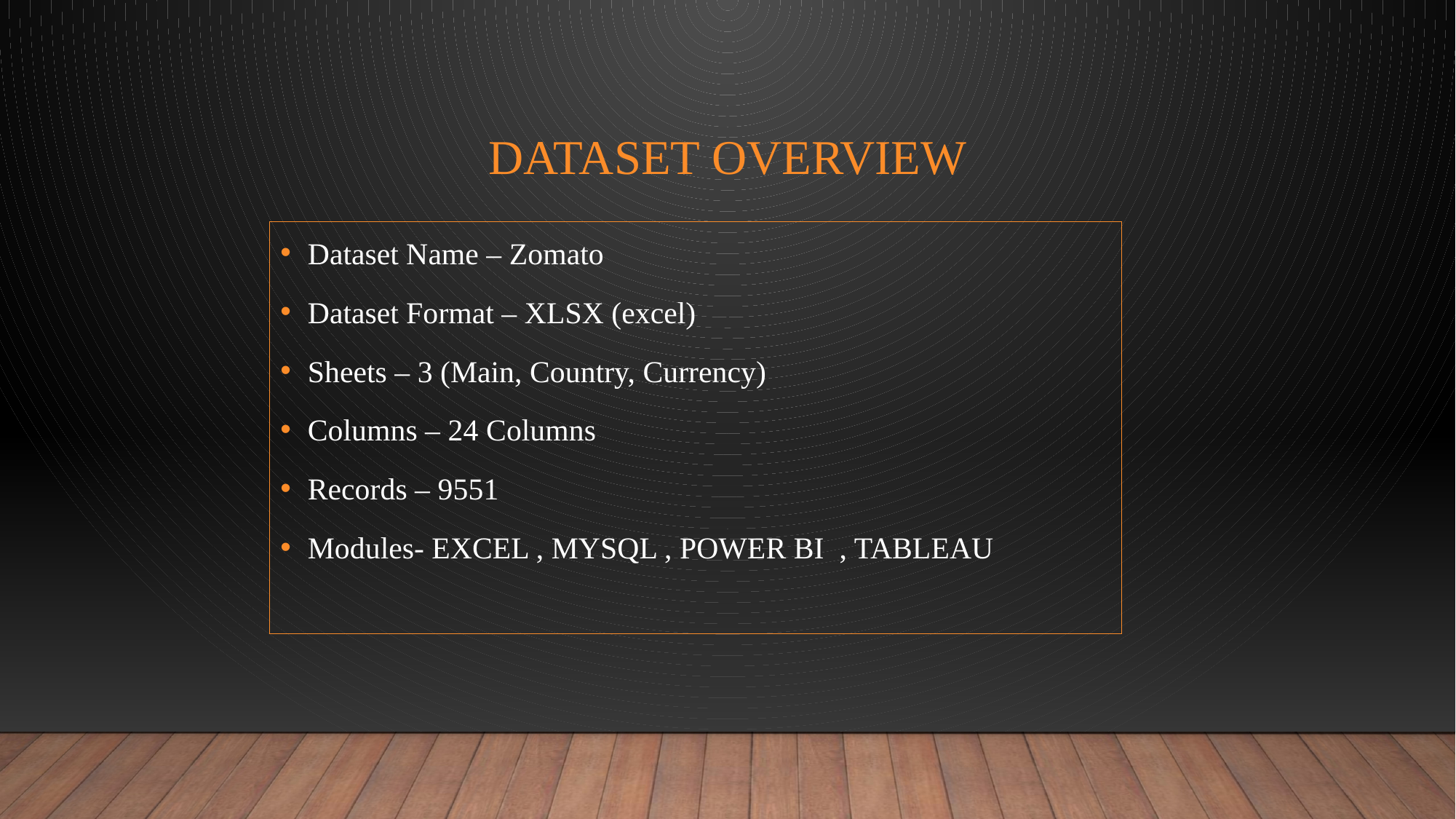

# Dataset Overview
Dataset Name – Zomato
Dataset Format – XLSX (excel)
Sheets – 3 (Main, Country, Currency)
Columns – 24 Columns
Records – 9551
Modules- EXCEL , MYSQL , POWER BI  , TABLEAU